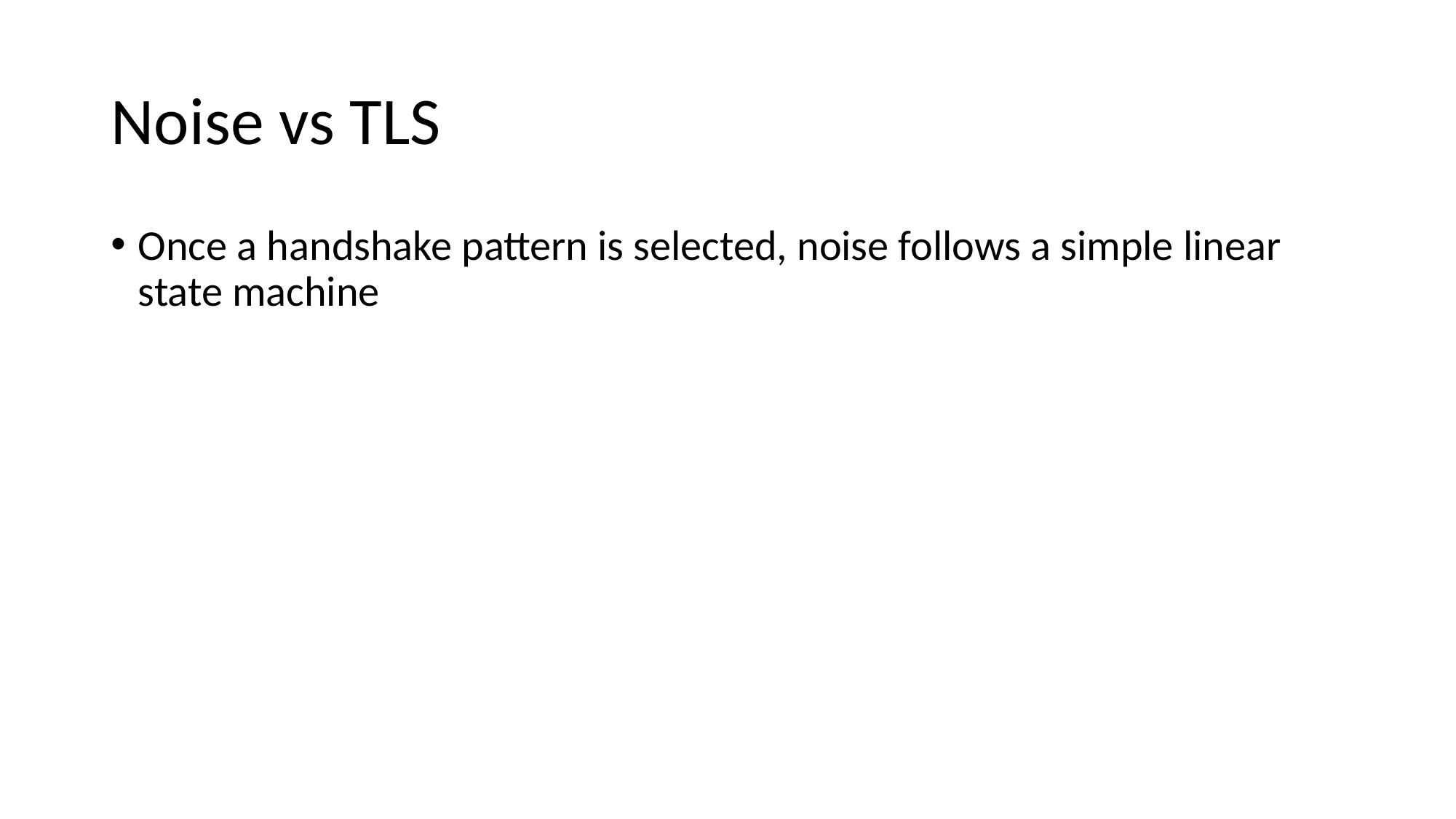

# Noise vs TLS
Once a handshake pattern is selected, noise follows a simple linear state machine